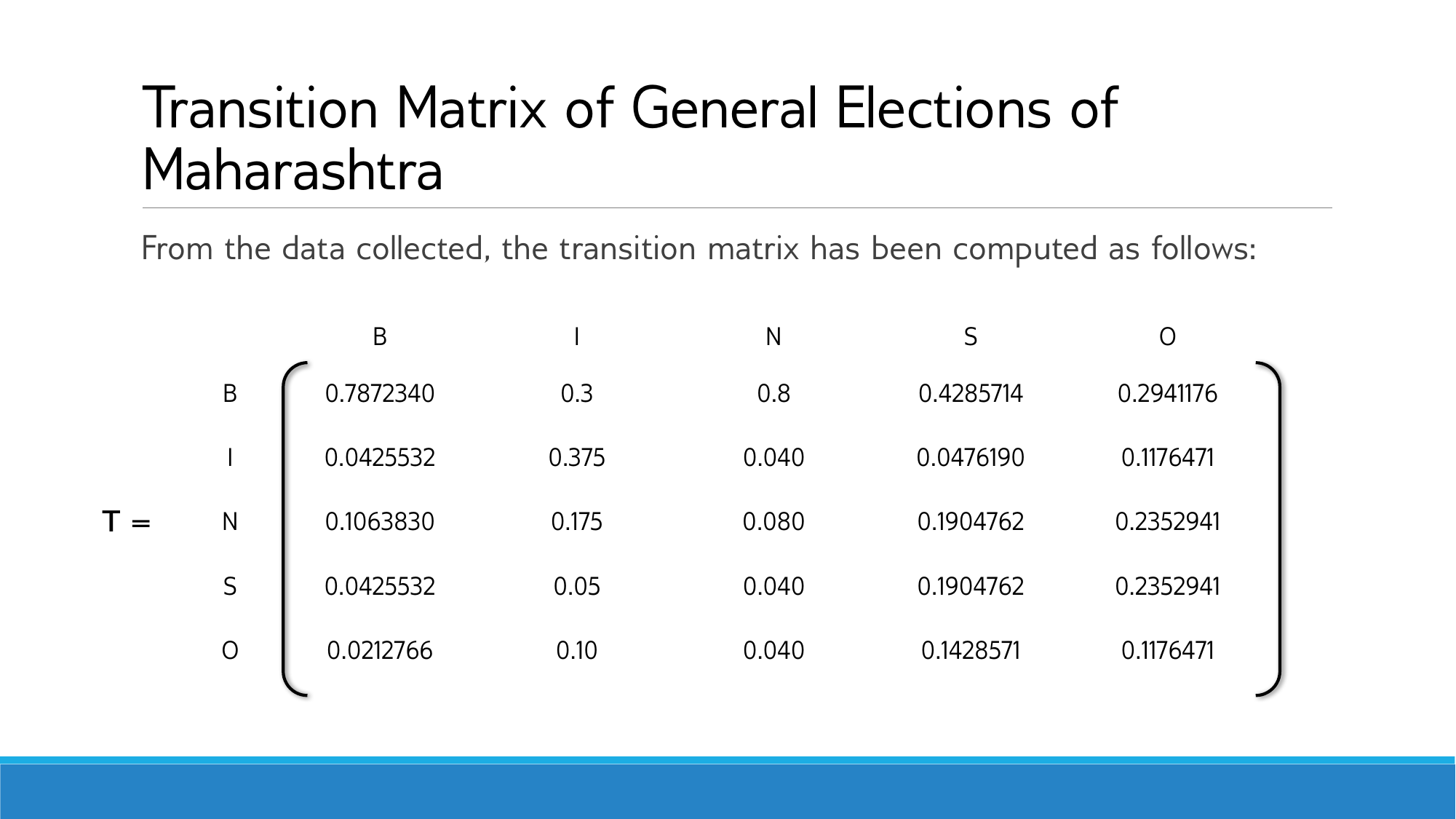

# Transition Matrix of General Elections of Maharashtra
From the data collected, the transition matrix has been computed as follows:
|  |  | B | I | N | S | O |
| --- | --- | --- | --- | --- | --- | --- |
|  | B | 0.7872340 | 0.3 | 0.8 | 0.4285714 | 0.2941176 |
|  | I | 0.0425532 | 0.375 | 0.040 | 0.0476190 | 0.1176471 |
| T = | N | 0.1063830 | 0.175 | 0.080 | 0.1904762 | 0.2352941 |
|  | S | 0.0425532 | 0.05 | 0.040 | 0.1904762 | 0.2352941 |
|  | O | 0.0212766 | 0.10 | 0.040 | 0.1428571 | 0.1176471 |